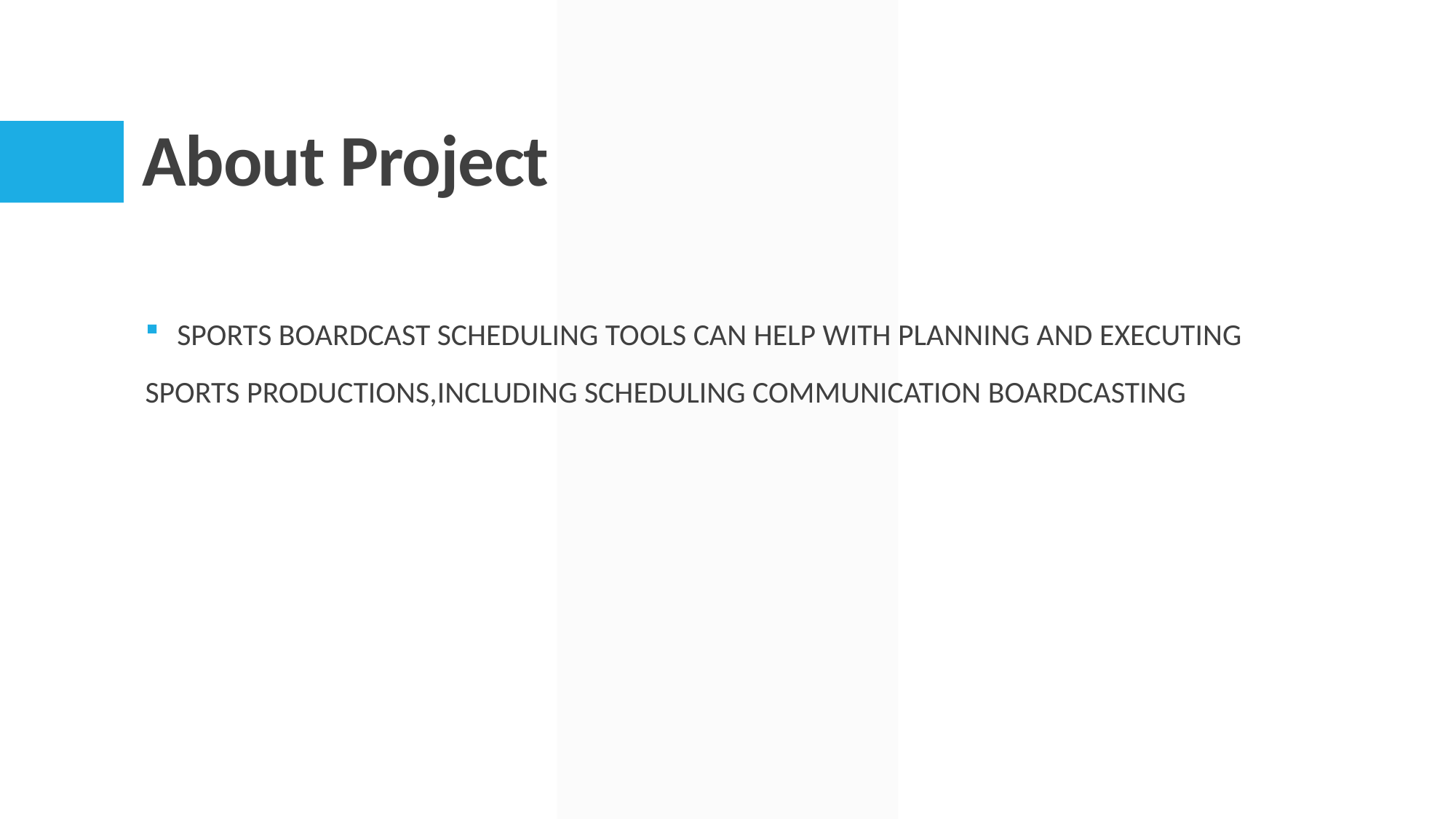

# About Project

SPORTS BOARDCAST SCHEDULING TOOLS CAN HELP WITH PLANNING AND EXECUTING
SPORTS PRODUCTIONS,INCLUDING SCHEDULING COMMUNICATION BOARDCASTING